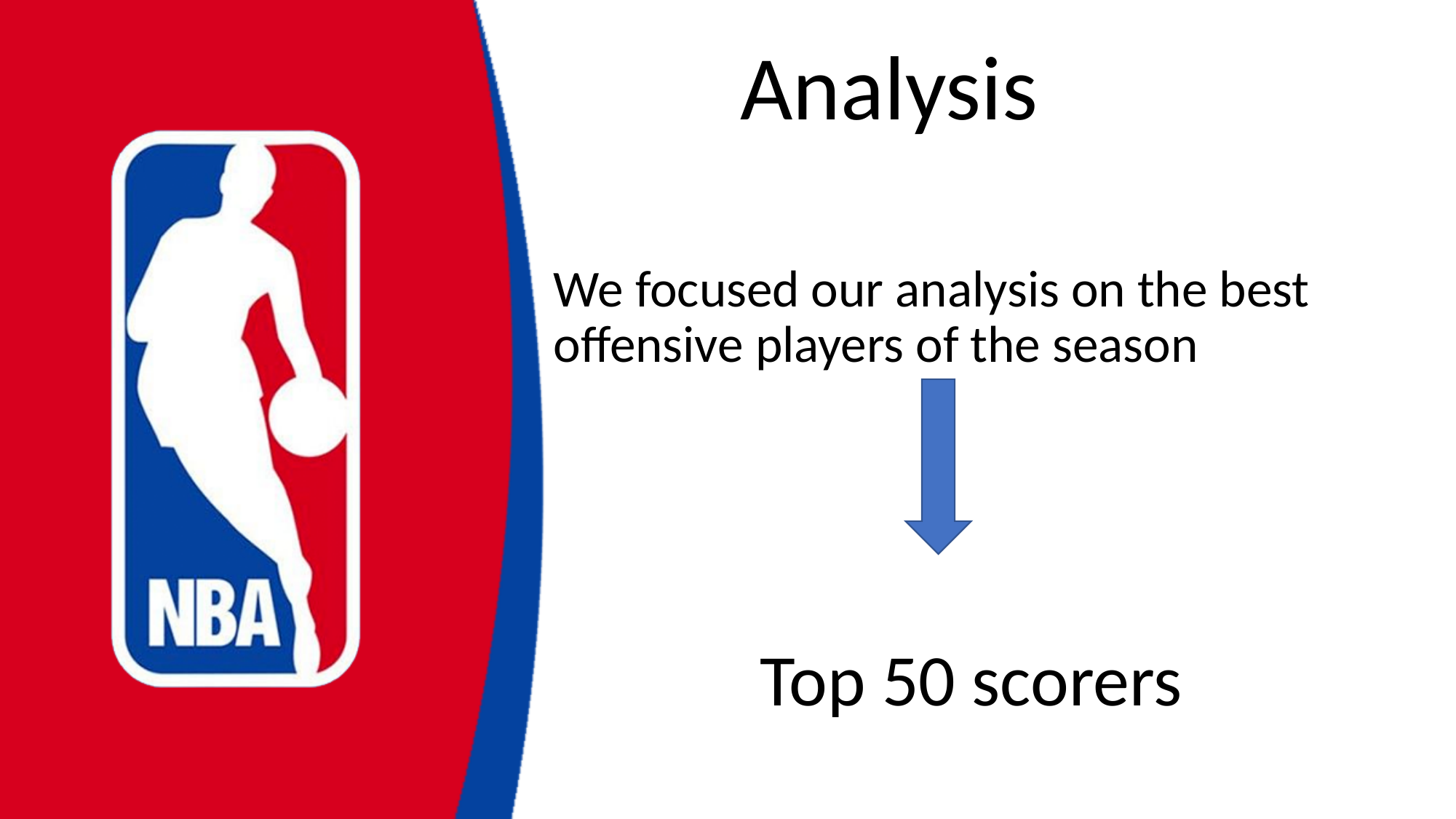

# Analysis
We focused our analysis on the best offensive players of the season

Top 50 scorers